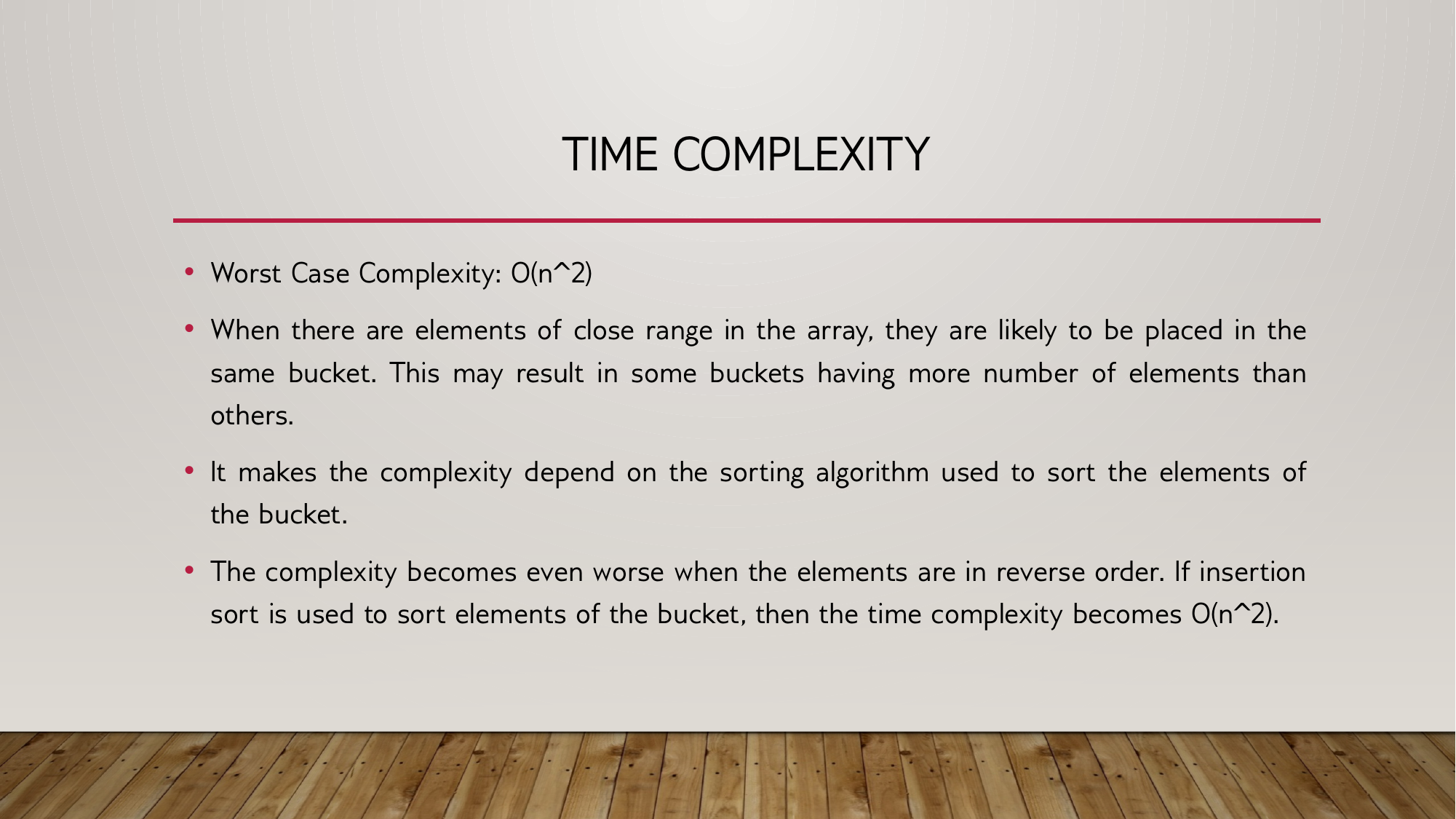

# TIME COMPLEXITY
Worst Case Complexity: O(n^2)
When there are elements of close range in the array, they are likely to be placed in the same bucket. This may result in some buckets having more number of elements than others.
It makes the complexity depend on the sorting algorithm used to sort the elements of the bucket.
The complexity becomes even worse when the elements are in reverse order. If insertion sort is used to sort elements of the bucket, then the time complexity becomes O(n^2).